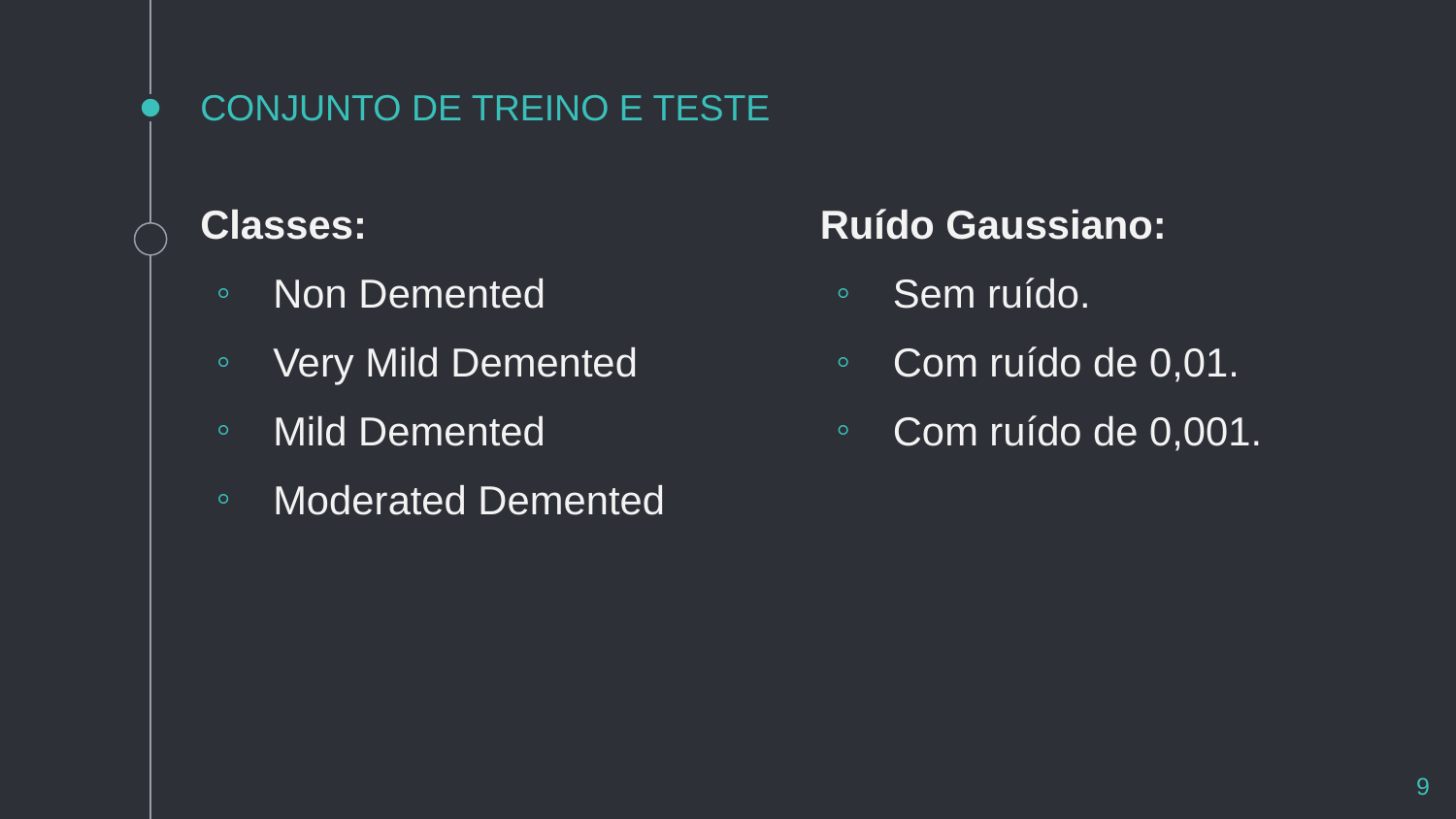

# CONJUNTO DE TREINO E TESTE
Classes:
Non Demented
Very Mild Demented
Mild Demented
Moderated Demented

Ruído Gaussiano:
Sem ruído.
Com ruído de 0,01.
Com ruído de 0,001.

9